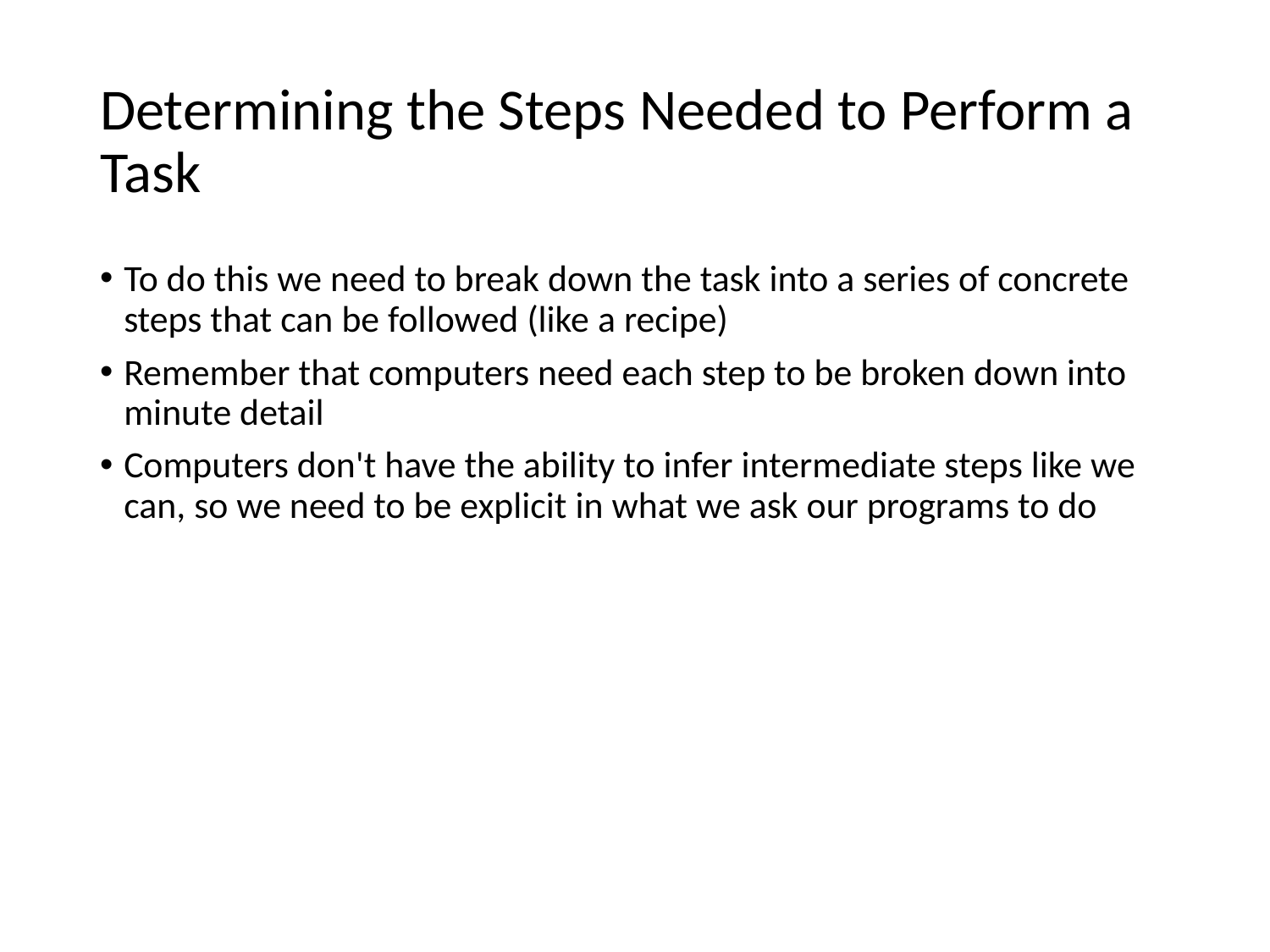

# Determining the Steps Needed to Perform a Task
To do this we need to break down the task into a series of concrete steps that can be followed (like a recipe)
Remember that computers need each step to be broken down into minute detail
Computers don't have the ability to infer intermediate steps like we can, so we need to be explicit in what we ask our programs to do